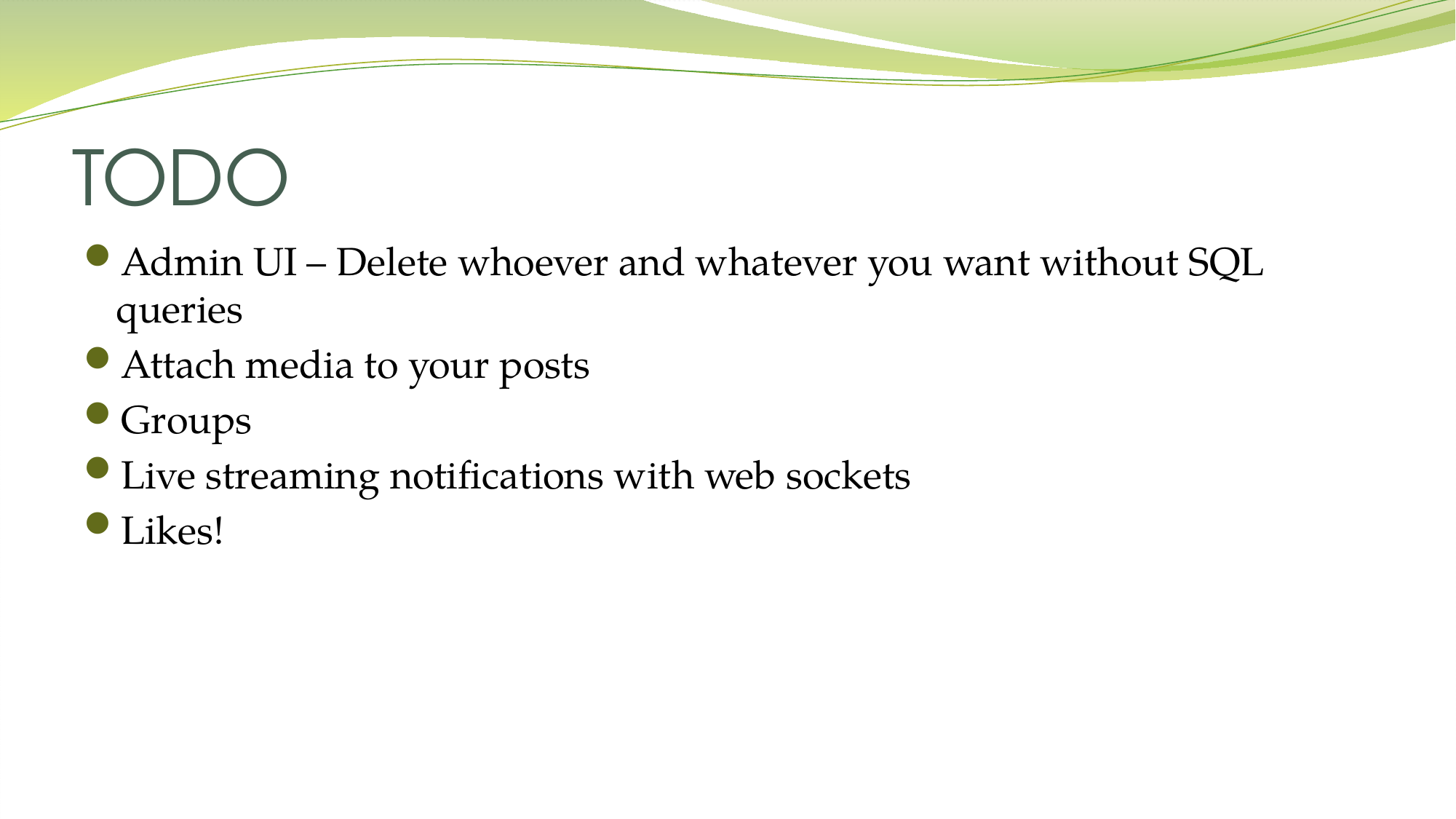

# TODO
Admin UI – Delete whoever and whatever you want without SQL queries
Attach media to your posts
Groups
Live streaming notifications with web sockets
Likes!